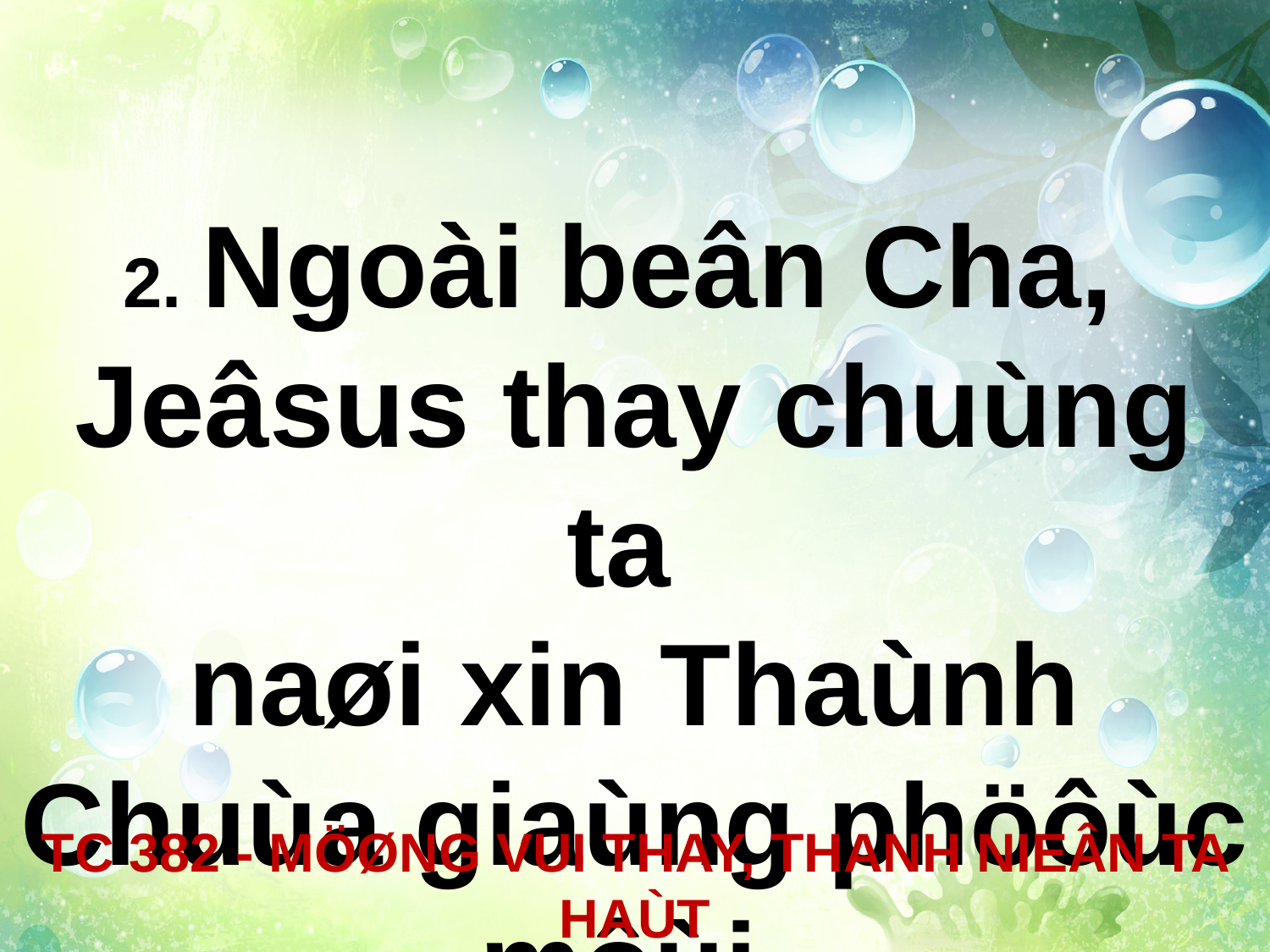

2. Ngoài beân Cha,
Jeâsus thay chuùng ta
naøi xin Thaùnh Chuùa giaùng phöôùc môùi.
TC 382 - MÖØNG VUI THAY, THANH NIEÂN TA HAÙT